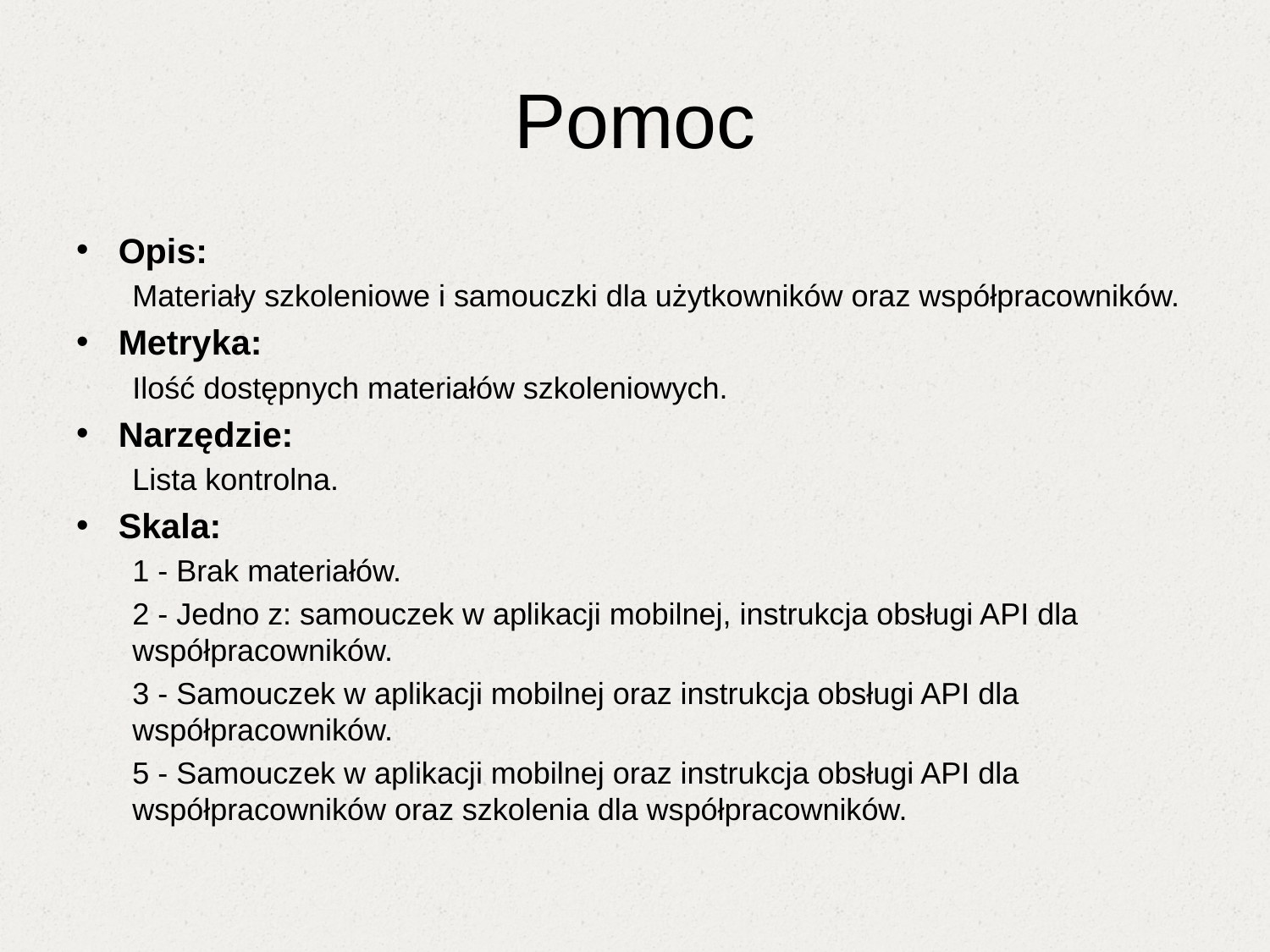

# Pomoc
Opis:
Materiały szkoleniowe i samouczki dla użytkowników oraz współpracowników.
Metryka:
Ilość dostępnych materiałów szkoleniowych.
Narzędzie:
Lista kontrolna.
Skala:
1 - Brak materiałów.
2 - Jedno z: samouczek w aplikacji mobilnej, instrukcja obsługi API dla współpracowników.
3 - Samouczek w aplikacji mobilnej oraz instrukcja obsługi API dla współpracowników.
5 - Samouczek w aplikacji mobilnej oraz instrukcja obsługi API dla współpracowników oraz szkolenia dla współpracowników.